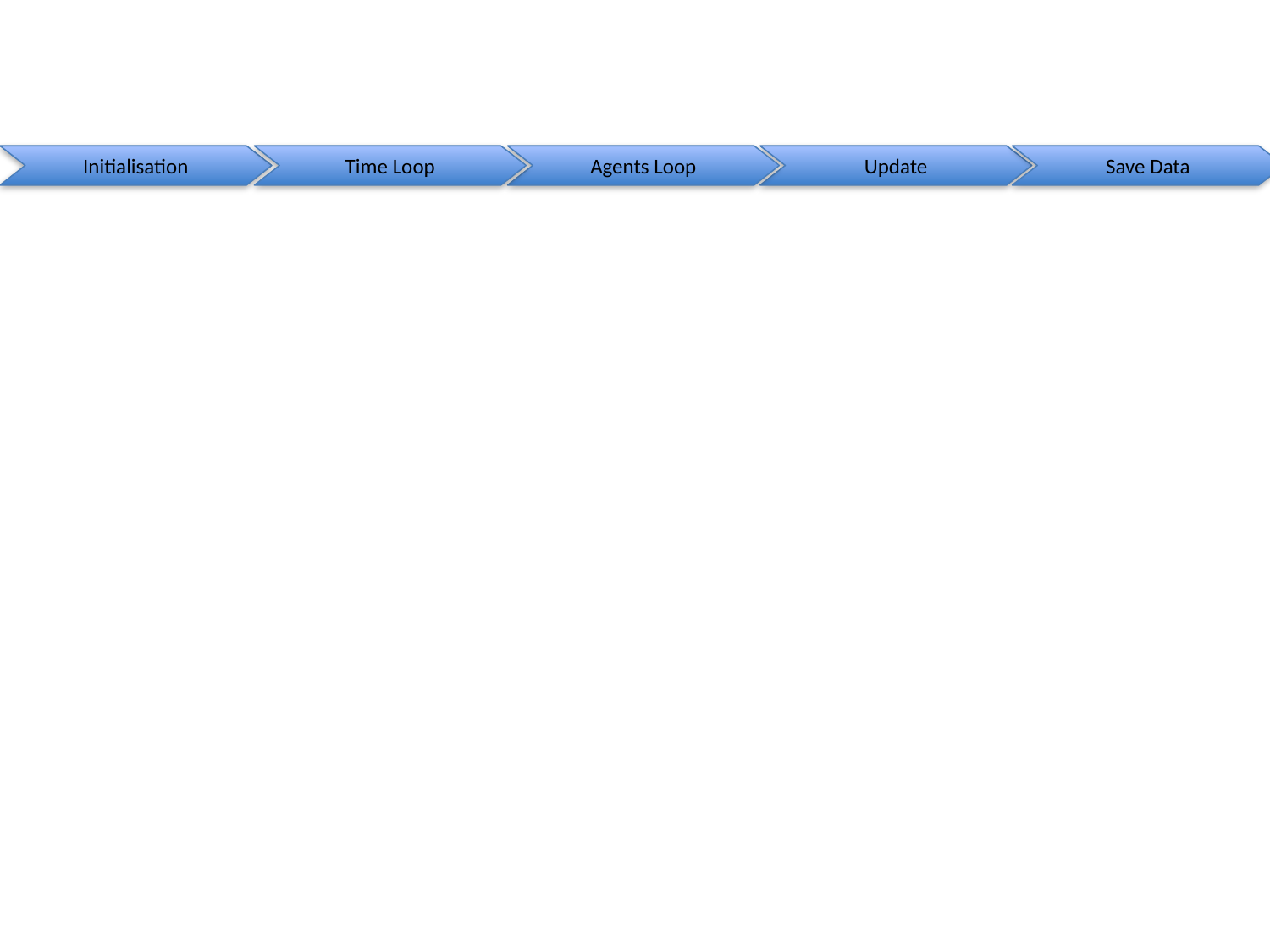

Initialisation
Time Loop
Agents Loop
Update
Save Data